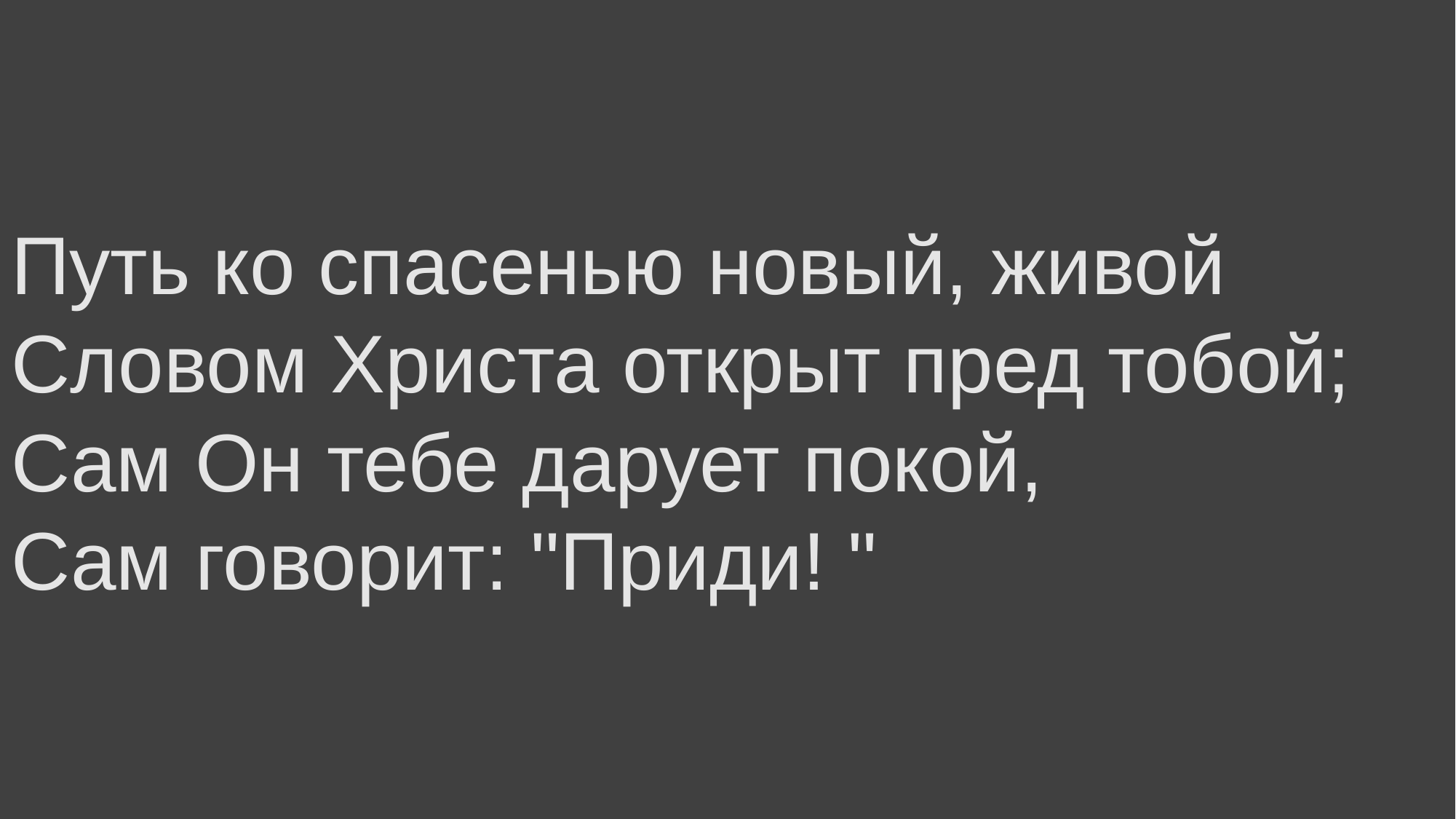

Путь ко спасенью новый, живой
Словом Христа открыт пред тобой;
Сам Он тебе дарует покой,
Сам говорит: "Приди! "